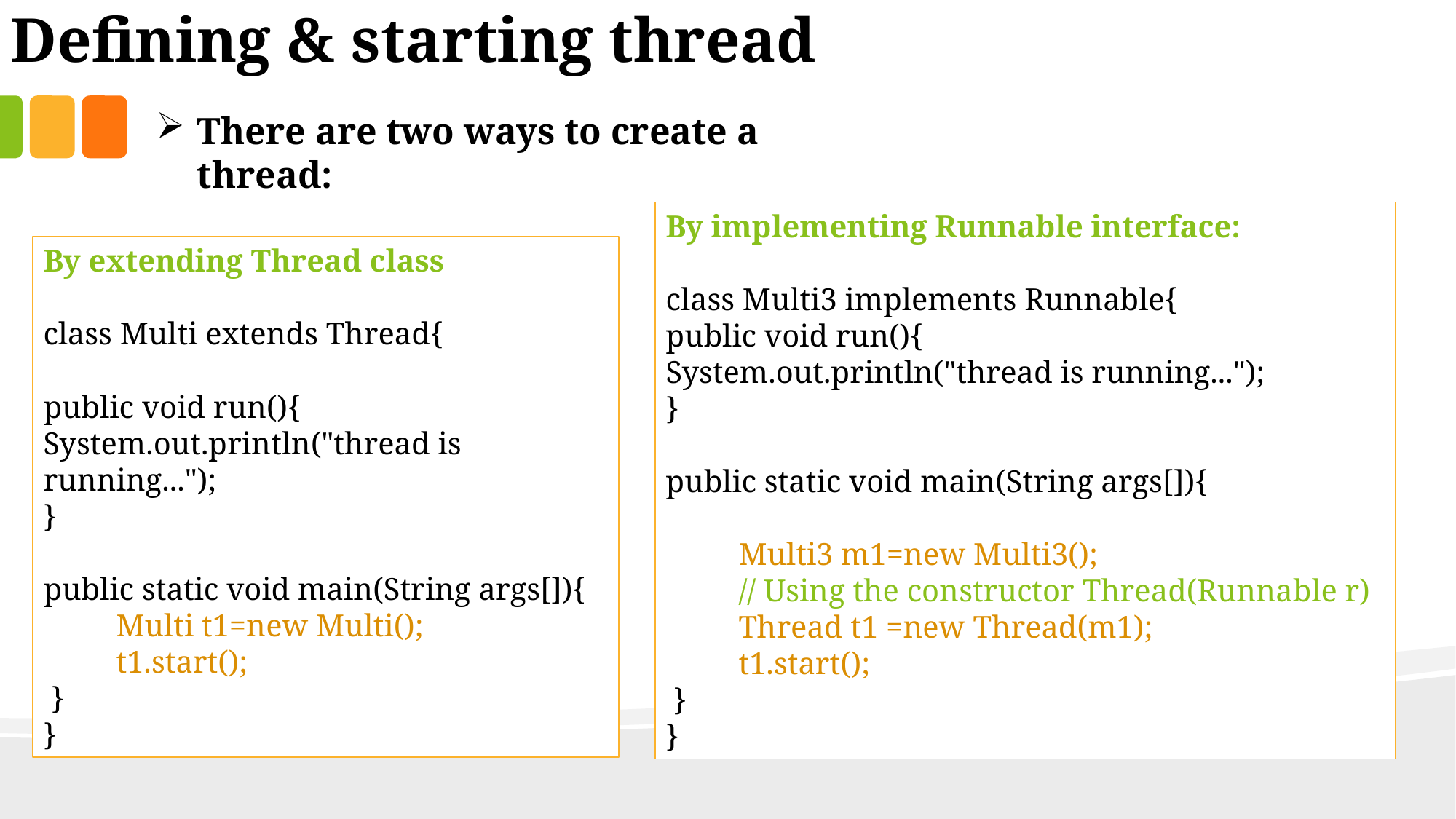

Defining & starting thread
There are two ways to create a thread:
By implementing Runnable interface:

class Multi3 implements Runnable{
public void run(){
System.out.println("thread is running...");
}

public static void main(String args[]){

Multi3 m1=new Multi3();
// Using the constructor Thread(Runnable r)
Thread t1 =new Thread(m1);
t1.start();
 }
}
By extending Thread class

class Multi extends Thread{

public void run(){
System.out.println("thread is running...");
}

public static void main(String args[]){
Multi t1=new Multi();
t1.start();
 }
}